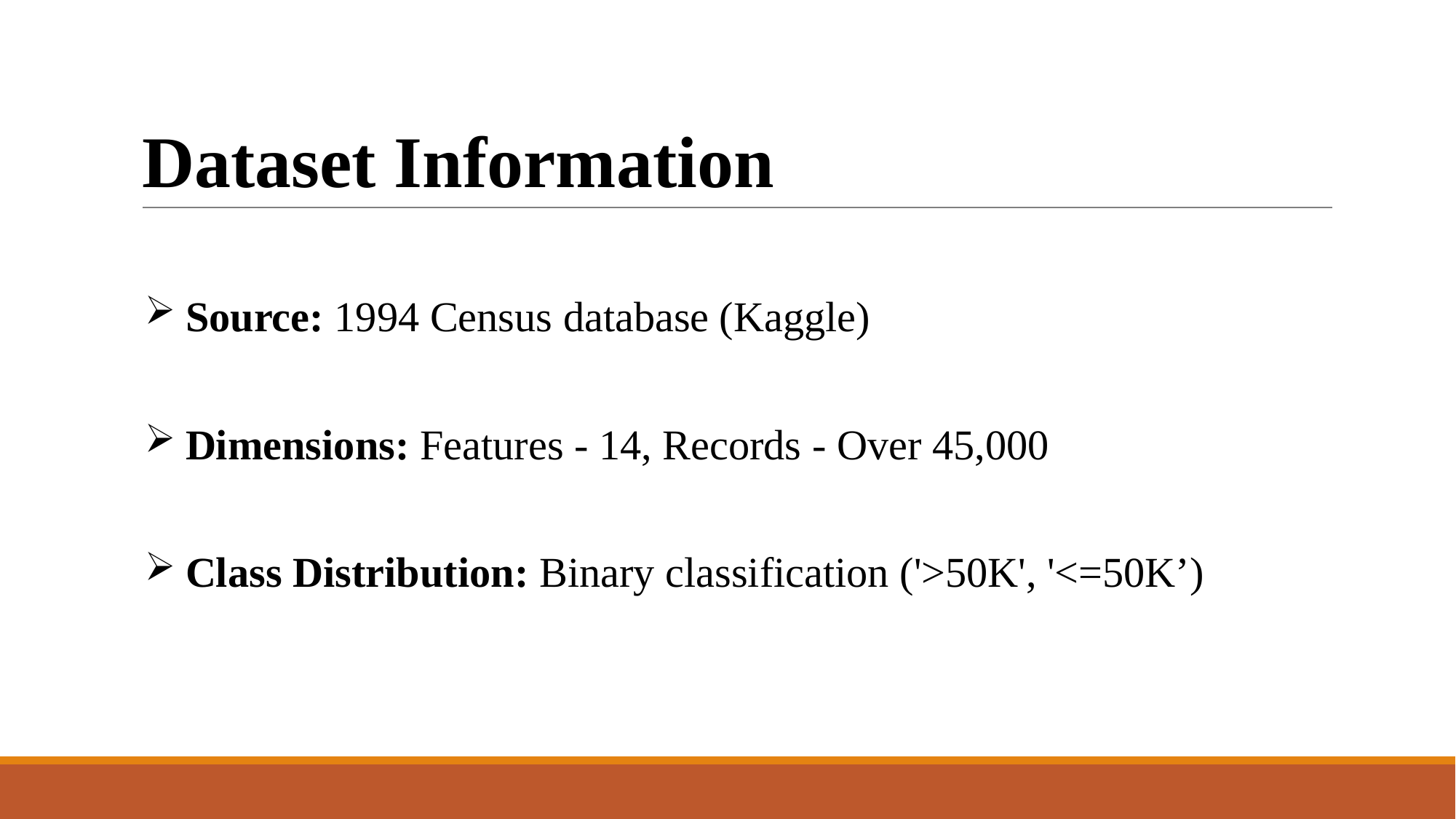

# Dataset Information

Source: 1994 Census database (Kaggle)

Dimensions: Features - 14, Records - Over 45,000

Class Distribution: Binary classification ('>50K', '<=50K’)